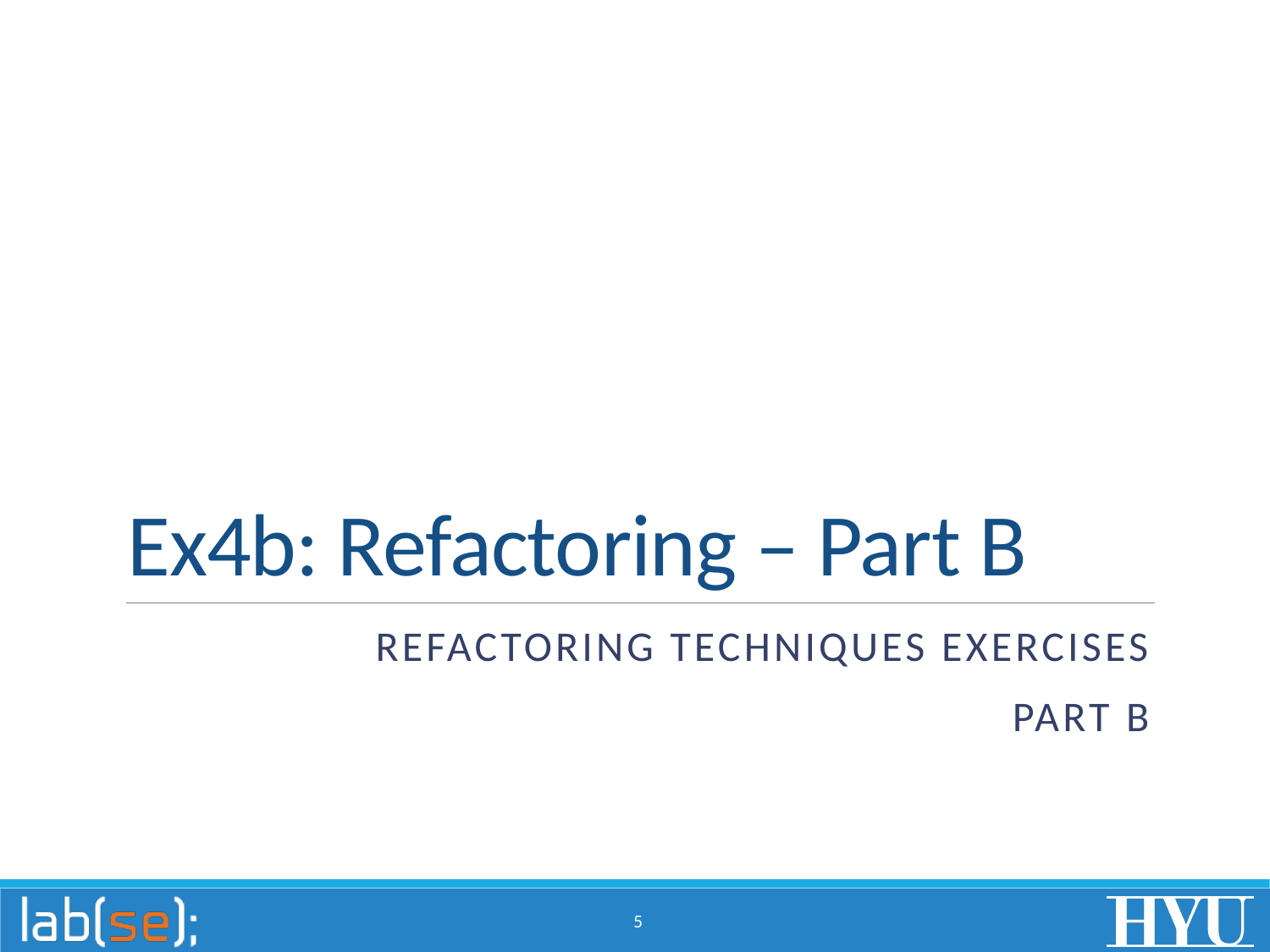

# Ex4b: Refactoring – Part B
Refactoring Techniques Exercises
Part B

5